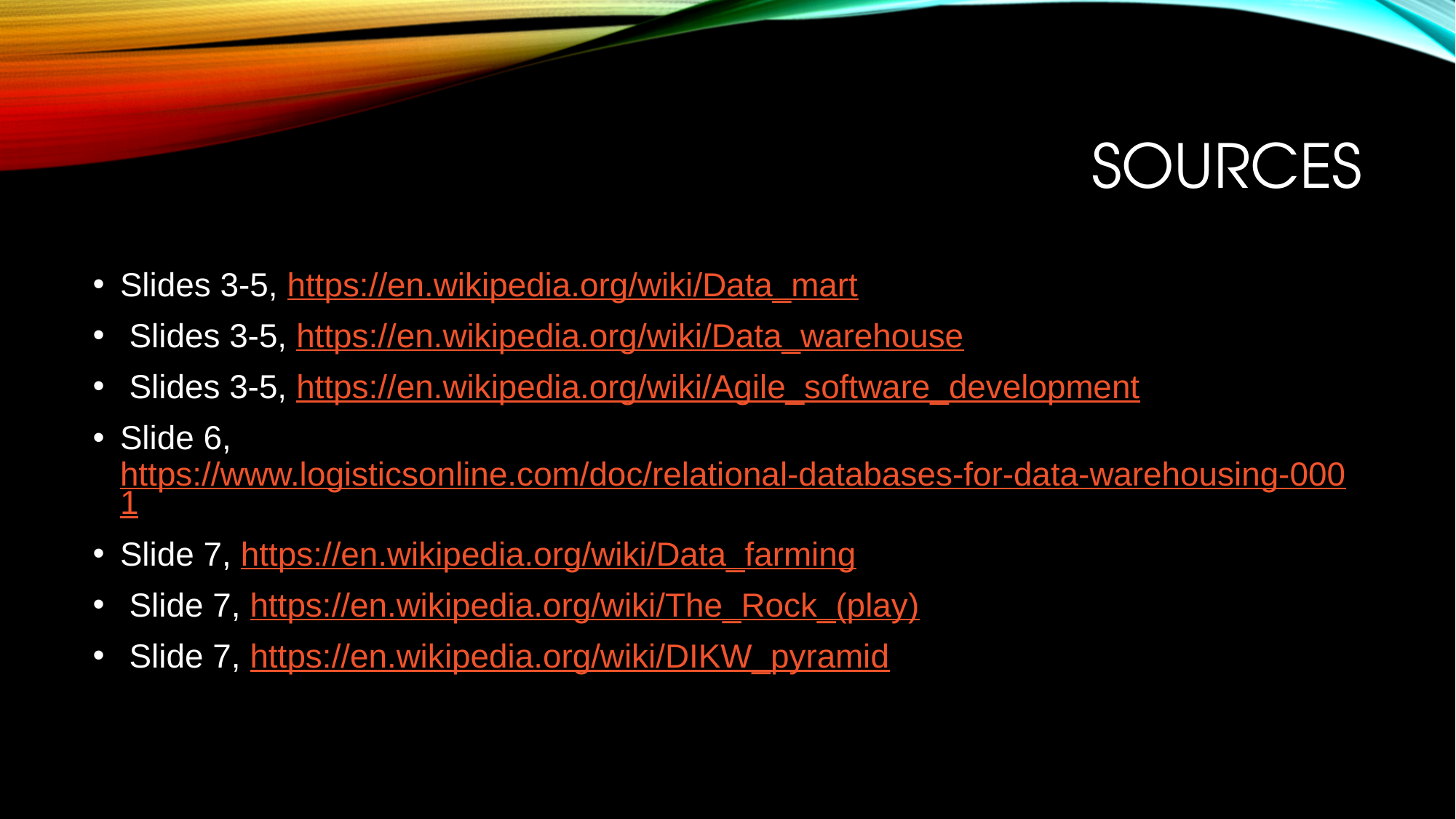

# Sources
Slides 3-5, https://en.wikipedia.org/wiki/Data_mart
 Slides 3-5, https://en.wikipedia.org/wiki/Data_warehouse
 Slides 3-5, https://en.wikipedia.org/wiki/Agile_software_development
Slide 6, https://www.logisticsonline.com/doc/relational-databases-for-data-warehousing-0001
Slide 7, https://en.wikipedia.org/wiki/Data_farming
 Slide 7, https://en.wikipedia.org/wiki/The_Rock_(play)
 Slide 7, https://en.wikipedia.org/wiki/DIKW_pyramid